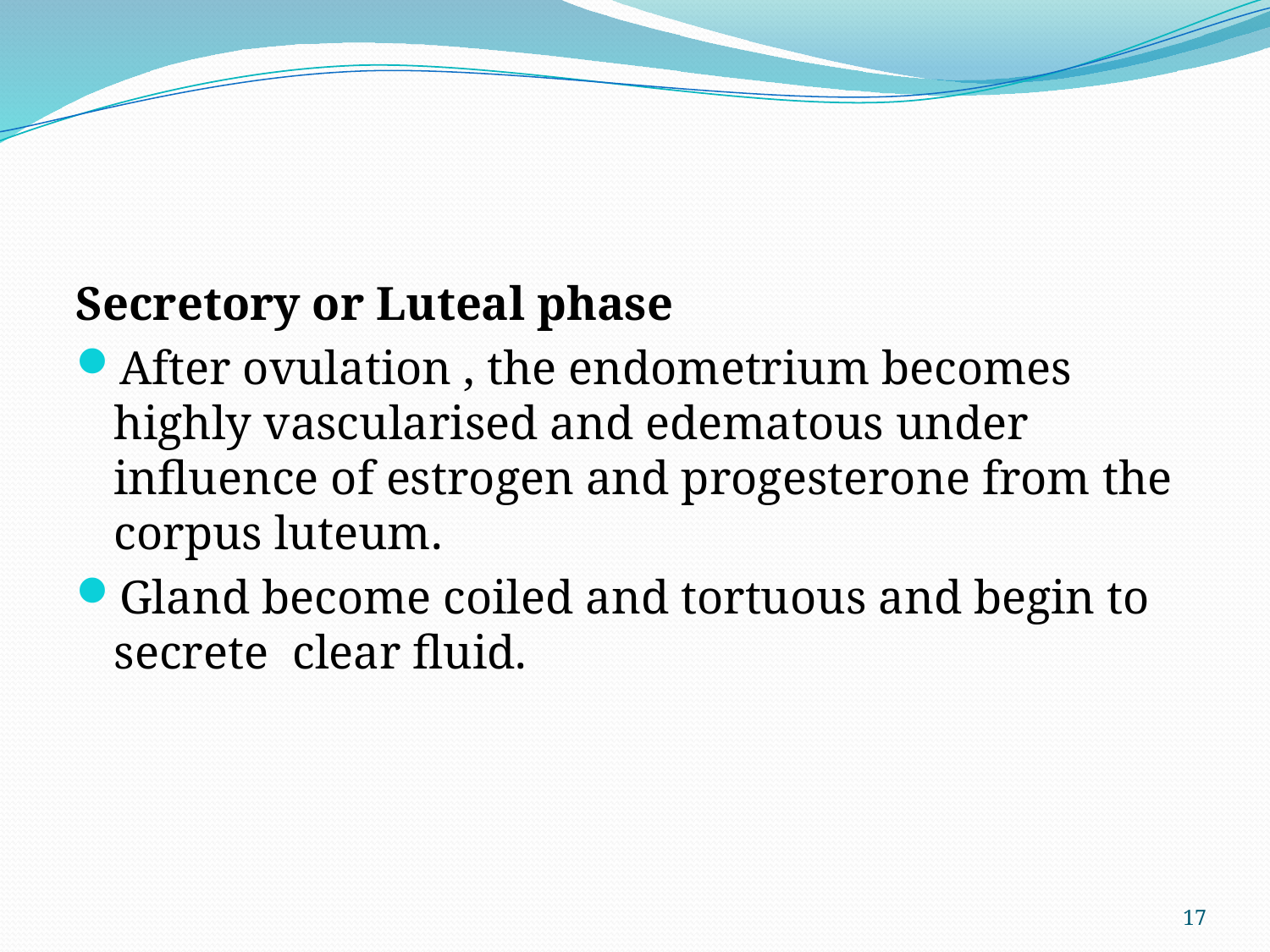

#
Secretory or Luteal phase
After ovulation , the endometrium becomes highly vascularised and edematous under influence of estrogen and progesterone from the corpus luteum.
Gland become coiled and tortuous and begin to secrete  clear fluid.

17